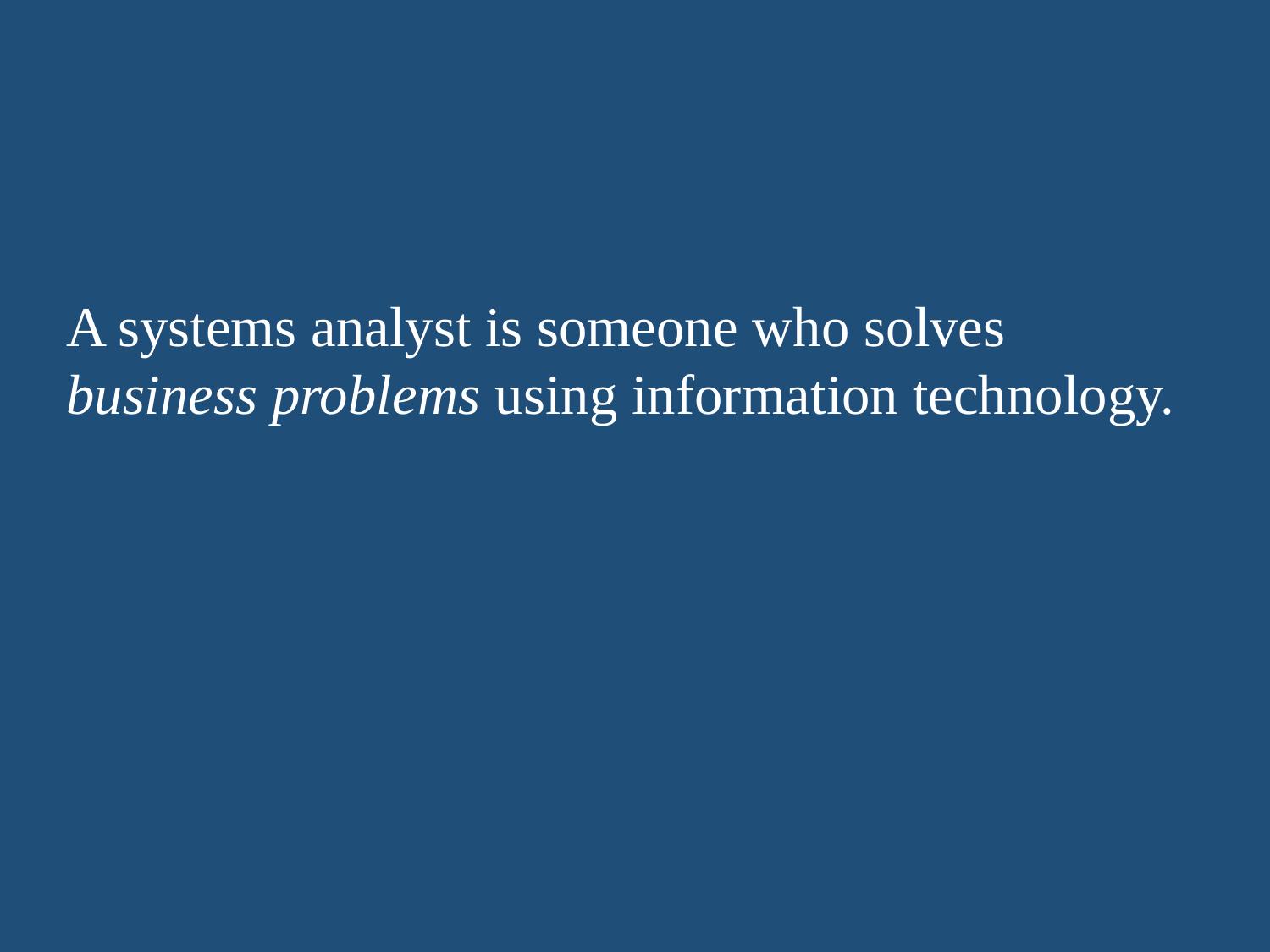

A systems analyst is someone who solves business problems using information technology.